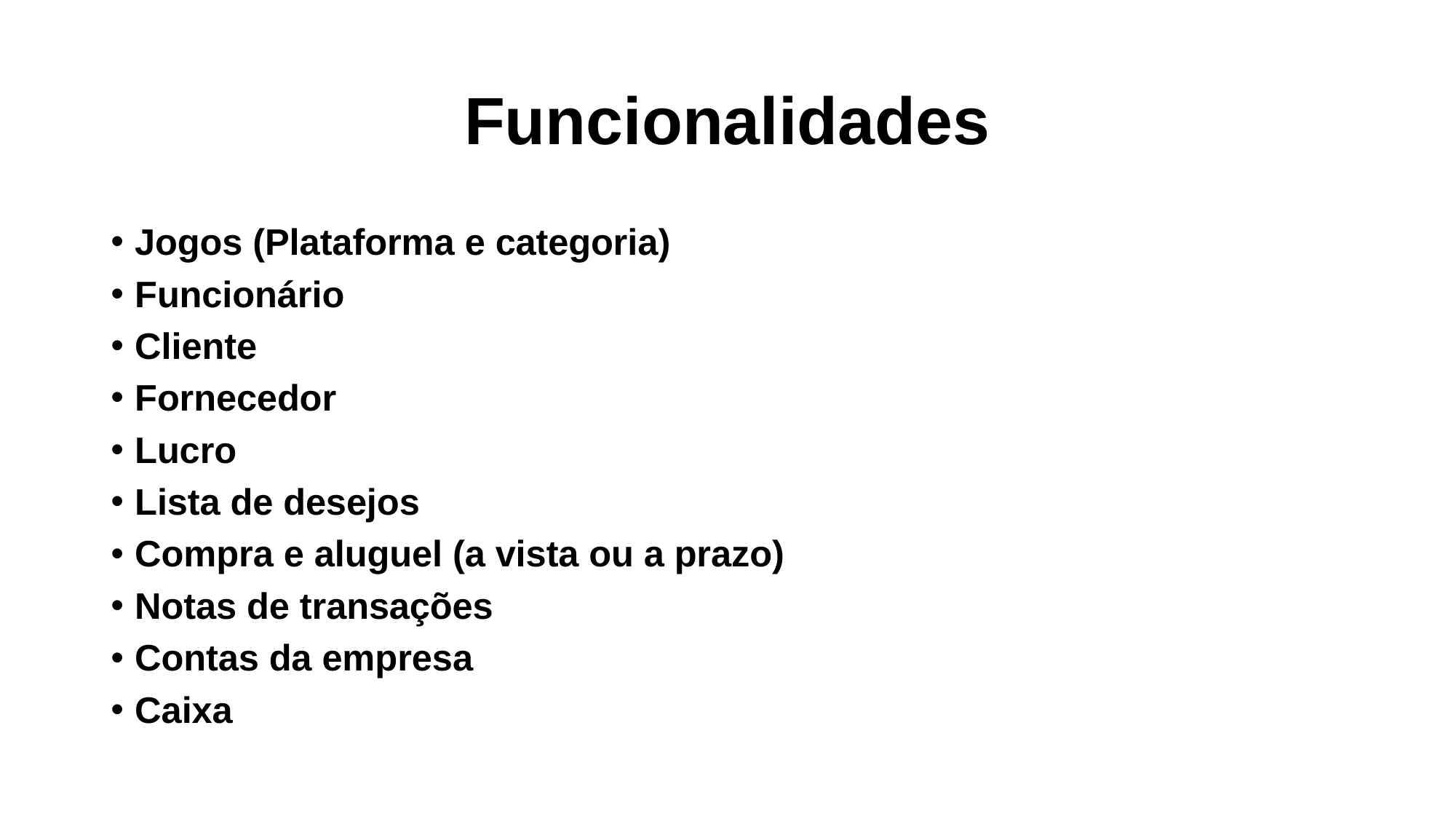

# Funcionalidades
Jogos (Plataforma e categoria)
Funcionário
Cliente
Fornecedor
Lucro
Lista de desejos
Compra e aluguel (a vista ou a prazo)
Notas de transações
Contas da empresa
Caixa